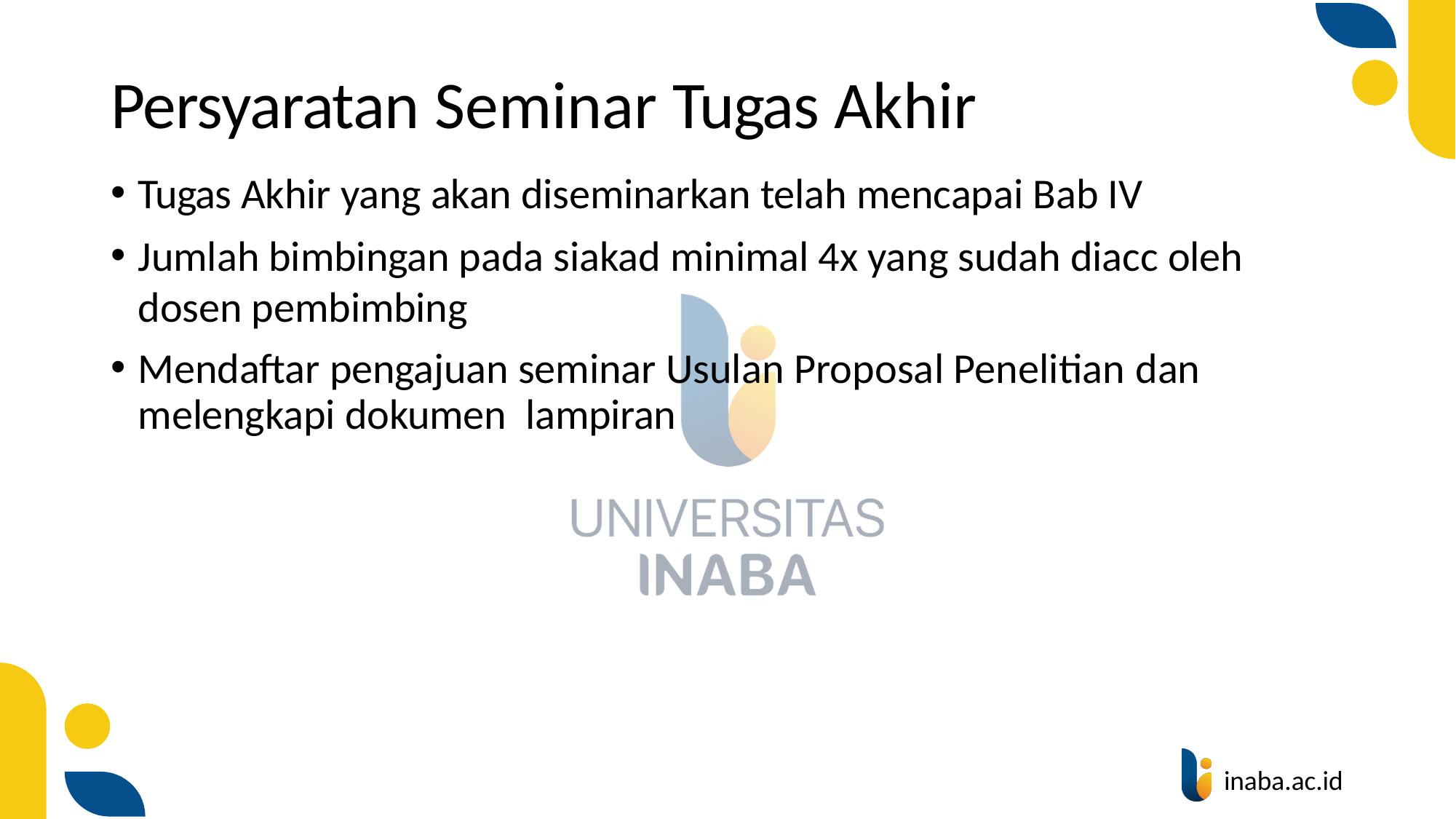

# Persyaratan Seminar Tugas Akhir
Tugas Akhir yang akan diseminarkan telah mencapai Bab IV
Jumlah bimbingan pada siakad minimal 4x yang sudah diacc oleh dosen pembimbing
Mendaftar pengajuan seminar Usulan Proposal Penelitian dan melengkapi dokumen  lampiran
inaba.ac.id